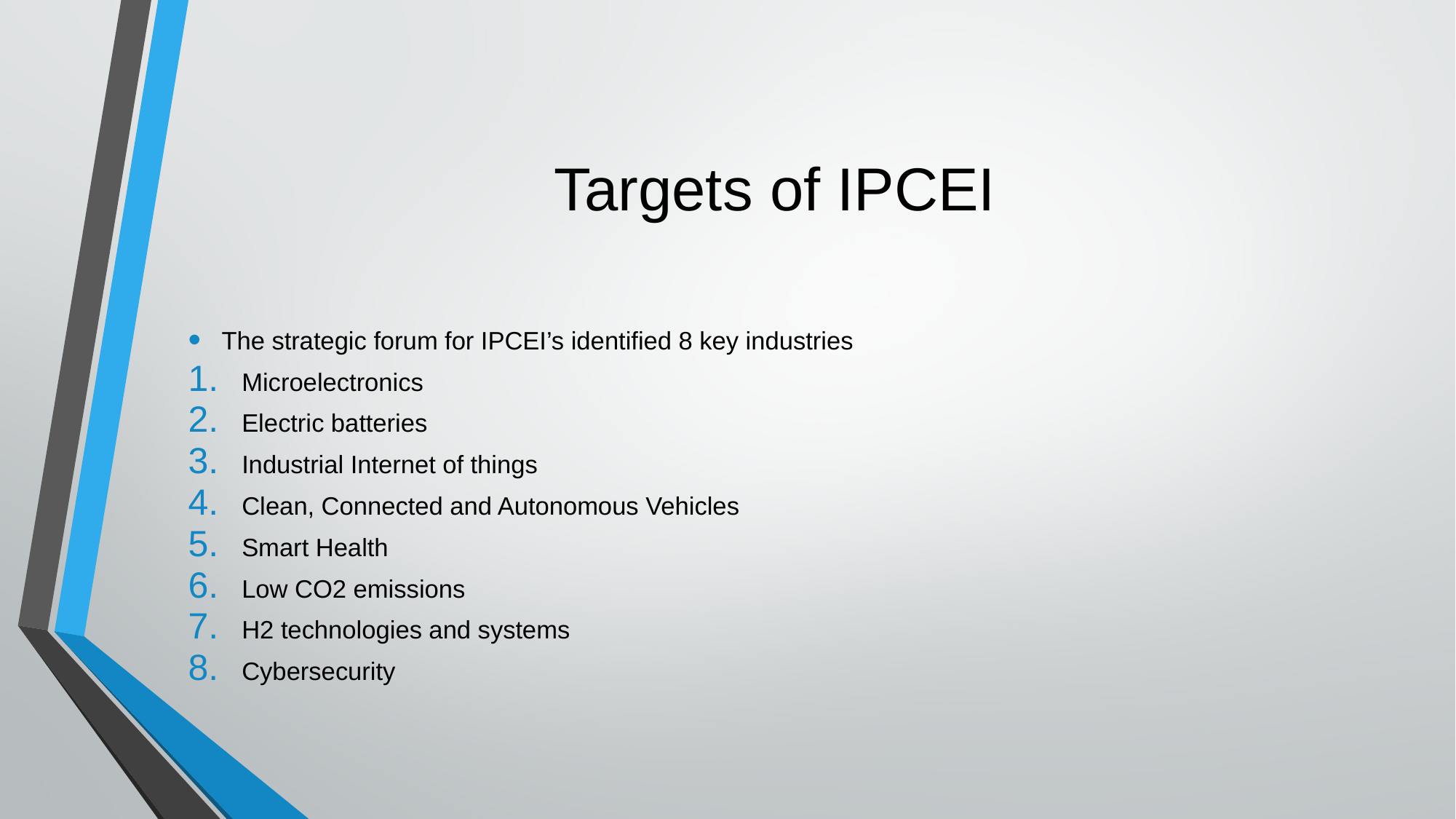

# Targets of IPCEI
The strategic forum for IPCEI’s identified 8 key industries
Microelectronics
Electric batteries
Industrial Internet of things
Clean, Connected and Autonomous Vehicles
Smart Health
Low CO2 emissions
H2 technologies and systems
Cybersecurity